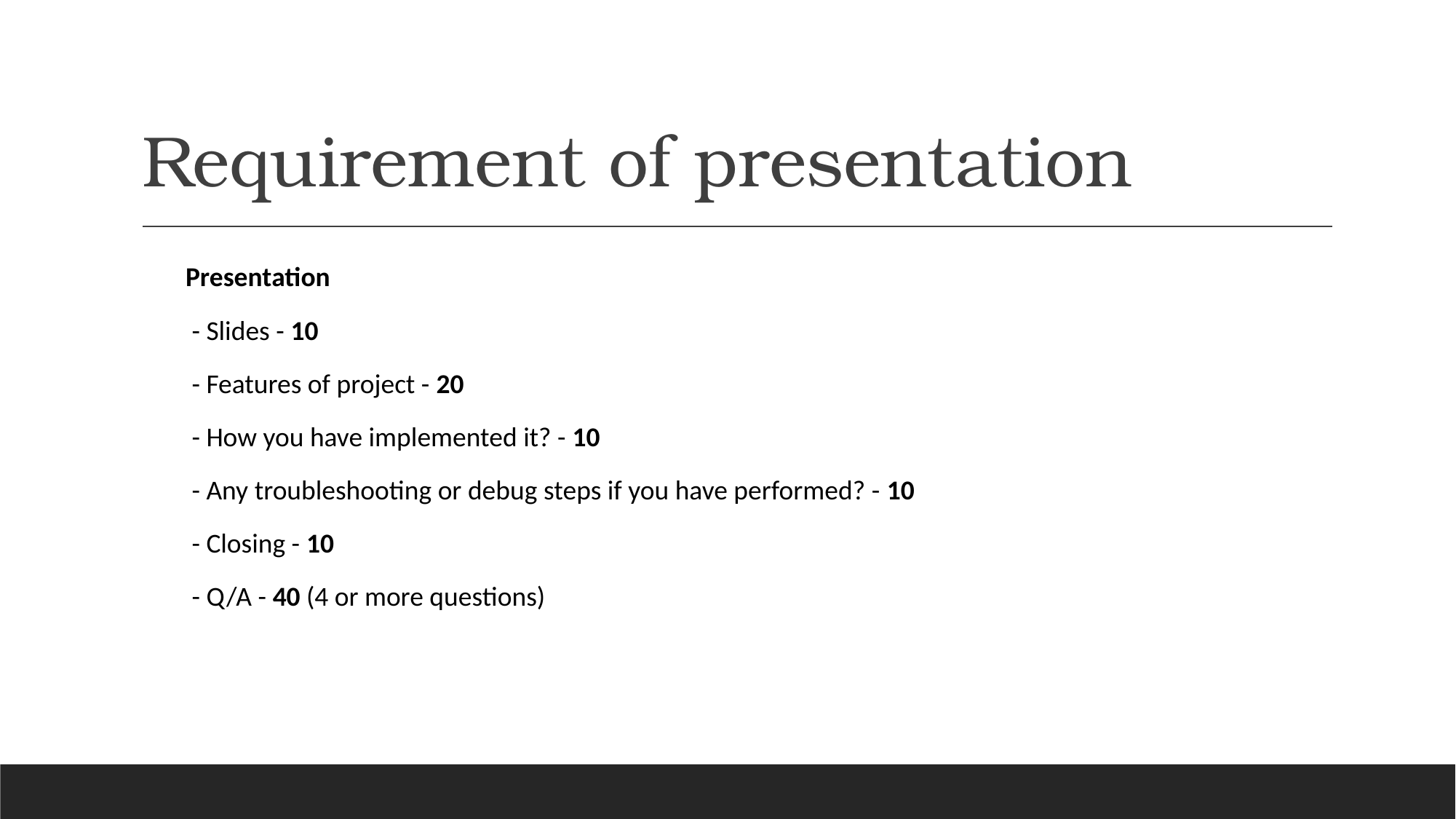

# Requirement of presentation
Presentation
 - Slides - 10
 - Features of project - 20
 - How you have implemented it? - 10
 - Any troubleshooting or debug steps if you have performed? - 10
 - Closing - 10
 - Q/A - 40 (4 or more questions)